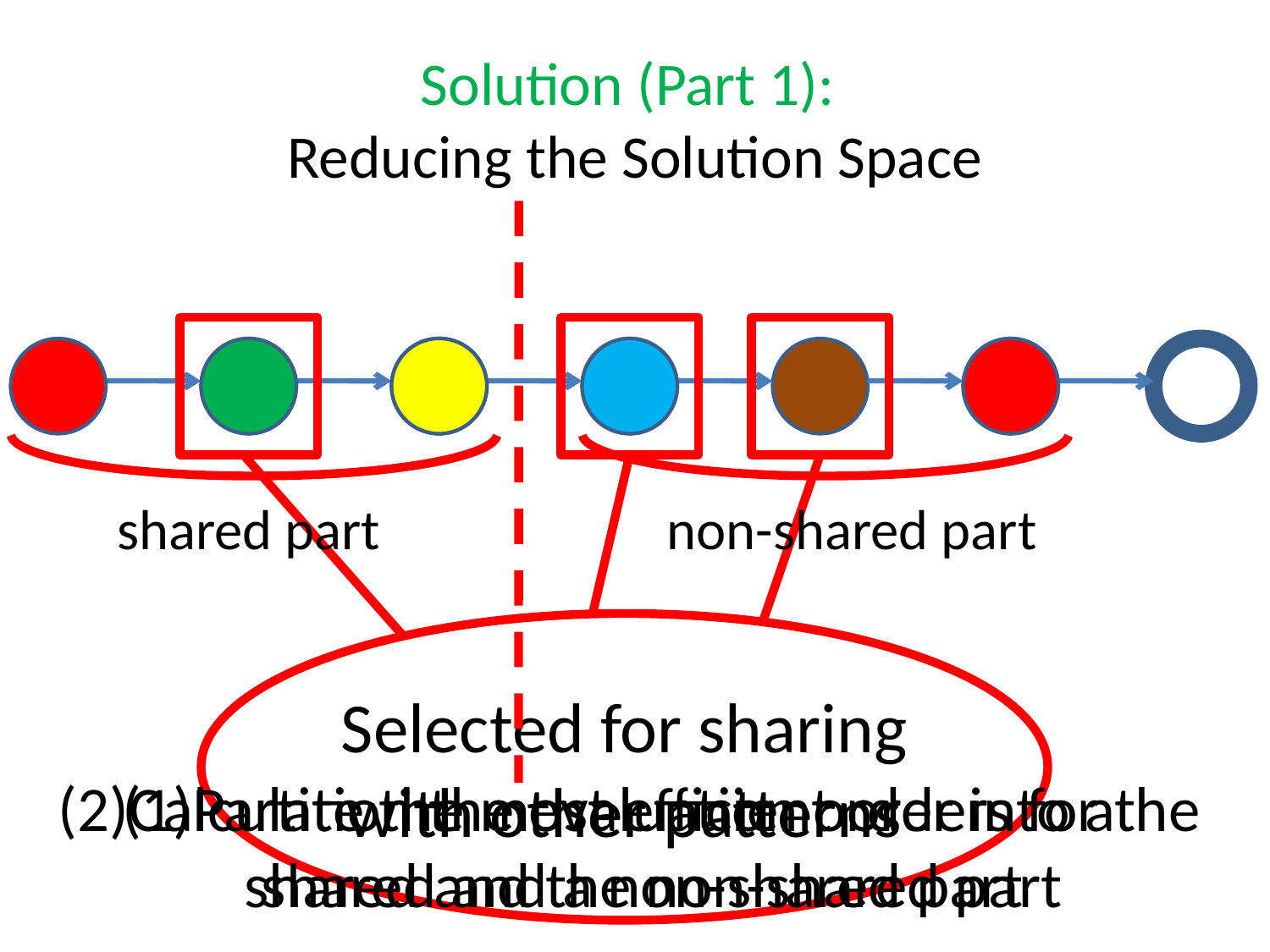

# Solution (Part 1): Reducing the Solution Space

shared part
non-shared part
Selected for sharing with other patterns
(1)Partition the evaluation order into a shared and a non-shared part
(2)Calculate the most efficient orders for the shared and the non-shared part